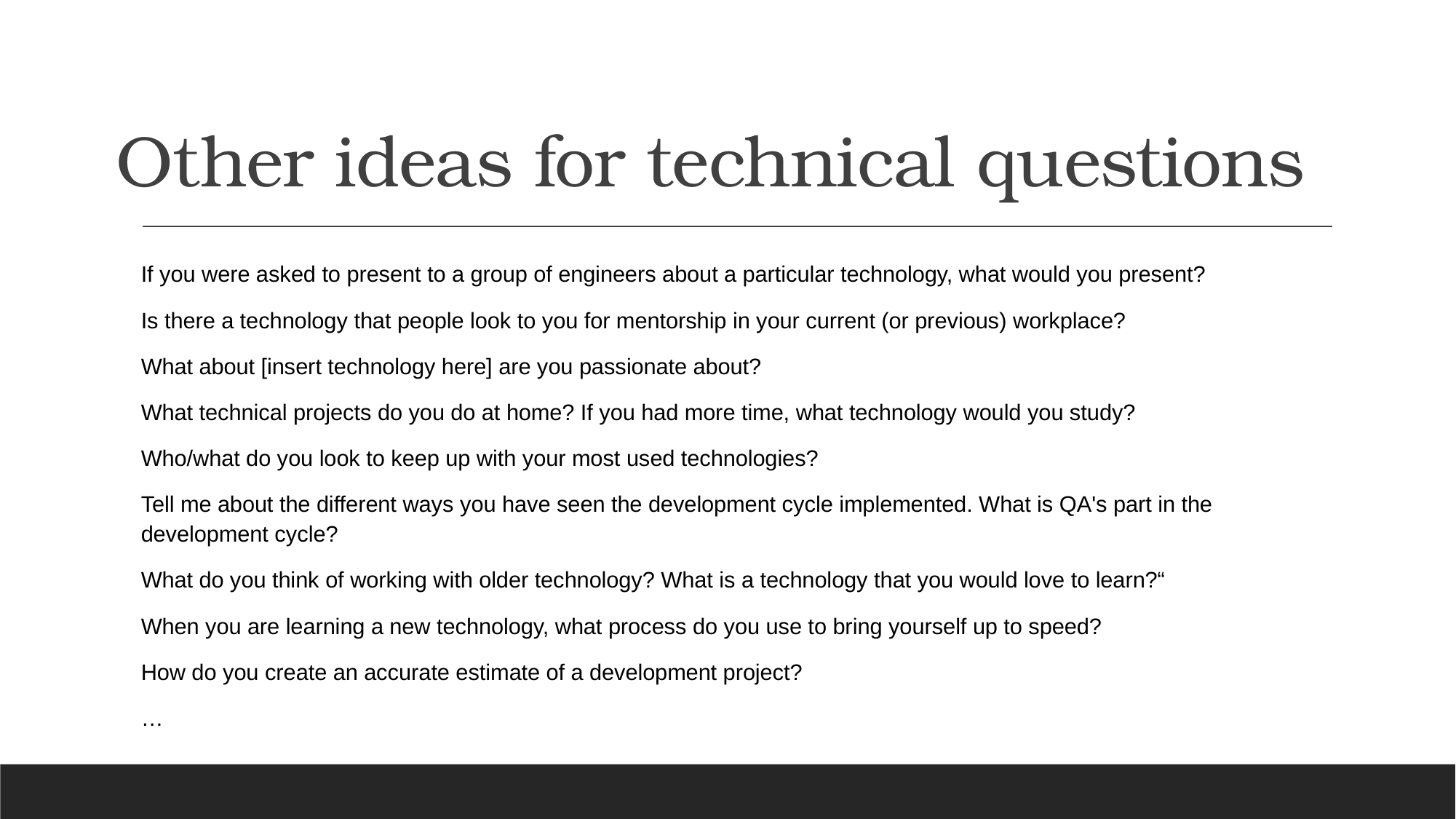

# Other ideas for technical questions
If you were asked to present to a group of engineers about a particular technology, what would you present?
Is there a technology that people look to you for mentorship in your current (or previous) workplace?
What about [insert technology here] are you passionate about?
What technical projects do you do at home? If you had more time, what technology would you study?
Who/what do you look to keep up with your most used technologies?
Tell me about the different ways you have seen the development cycle implemented. What is QA's part in the development cycle?
What do you think of working with older technology? What is a technology that you would love to learn?“
When you are learning a new technology, what process do you use to bring yourself up to speed?
How do you create an accurate estimate of a development project?
…